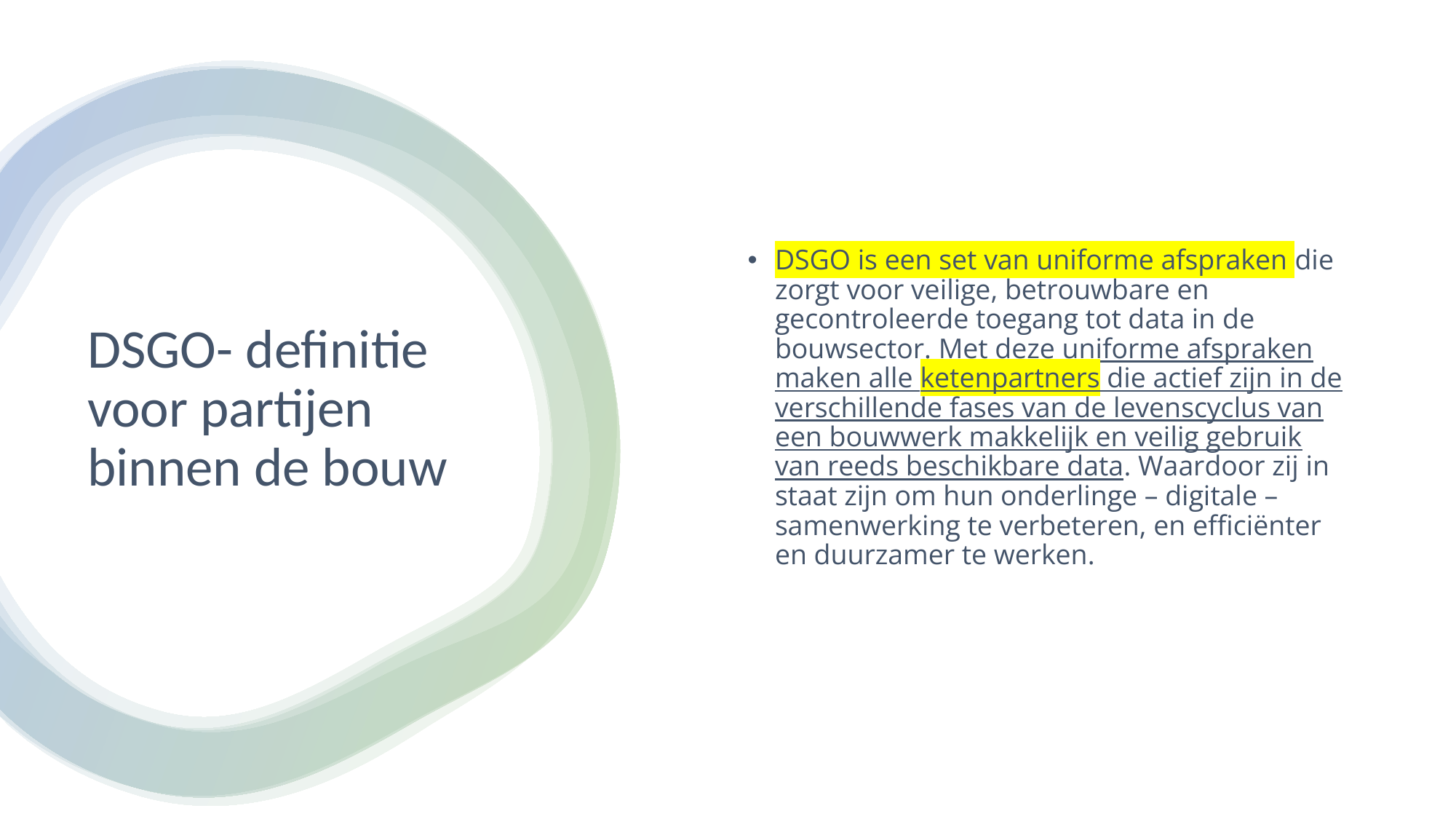

DSGO is een set van uniforme afspraken die zorgt voor veilige, betrouwbare en gecontroleerde toegang tot data in de bouwsector. Met deze uniforme afspraken maken alle ketenpartners die actief zijn in de verschillende fases van de levenscyclus van een bouwwerk makkelijk en veilig gebruik van reeds beschikbare data. Waardoor zij in staat zijn om hun onderlinge – digitale – samenwerking te verbeteren, en efficiënter en duurzamer te werken.
# DSGO- definitie voor partijen binnen de bouw